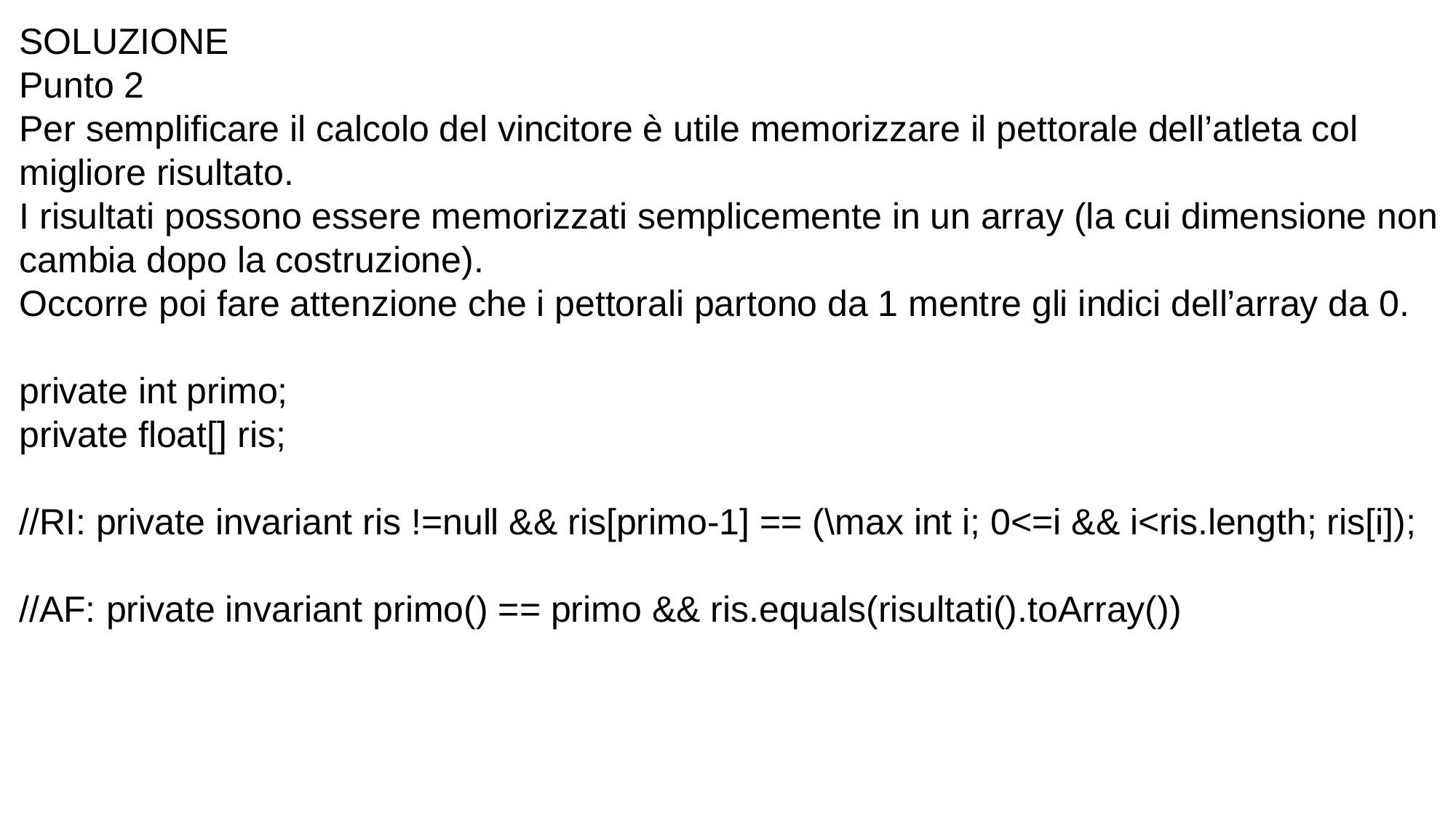

SOLUZIONE
Punto 2
Per semplificare il calcolo del vincitore è utile memorizzare il pettorale dell’atleta col migliore risultato.
I risultati possono essere memorizzati semplicemente in un array (la cui dimensione non cambia dopo la costruzione).
Occorre poi fare attenzione che i pettorali partono da 1 mentre gli indici dell’array da 0.

private int primo;
private float[] ris;

//RI: private invariant ris !=null && ris[primo-1] == (\max int i; 0<=i && i<ris.length; ris[i]);

//AF: private invariant primo() == primo && ris.equals(risultati().toArray())